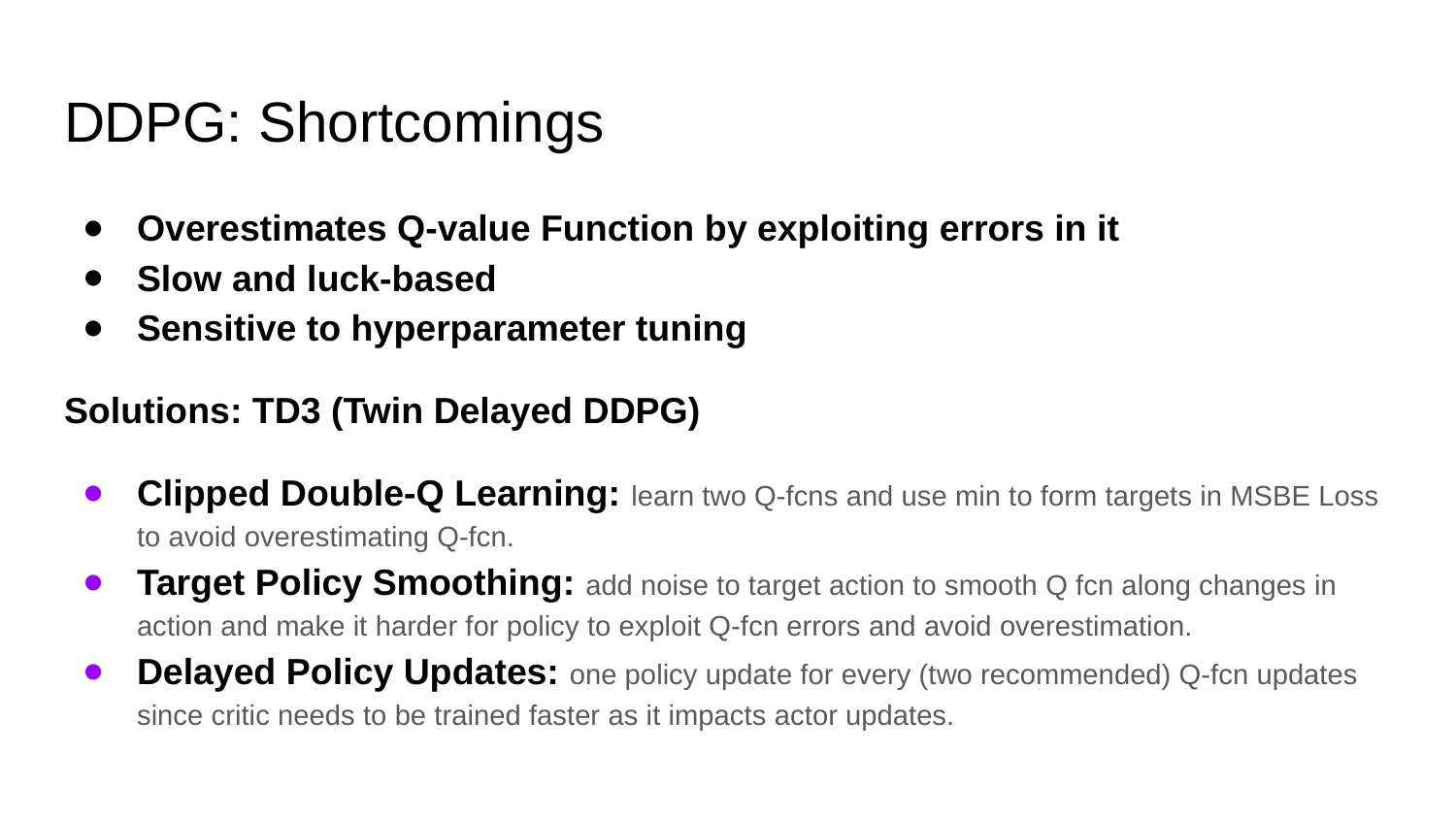

# DDPG: Shortcomings
Overestimates Q-value Function by exploiting errors in it
Slow and luck-based
Sensitive to hyperparameter tuning
Solutions: TD3 (Twin Delayed DDPG)
Clipped Double-Q Learning: learn two Q-fcns and use min to form targets in MSBE Loss to avoid overestimating Q-fcn.
Target Policy Smoothing: add noise to target action to smooth Q fcn along changes in action and make it harder for policy to exploit Q-fcn errors and avoid overestimation.
Delayed Policy Updates: one policy update for every (two recommended) Q-fcn updates since critic needs to be trained faster as it impacts actor updates.